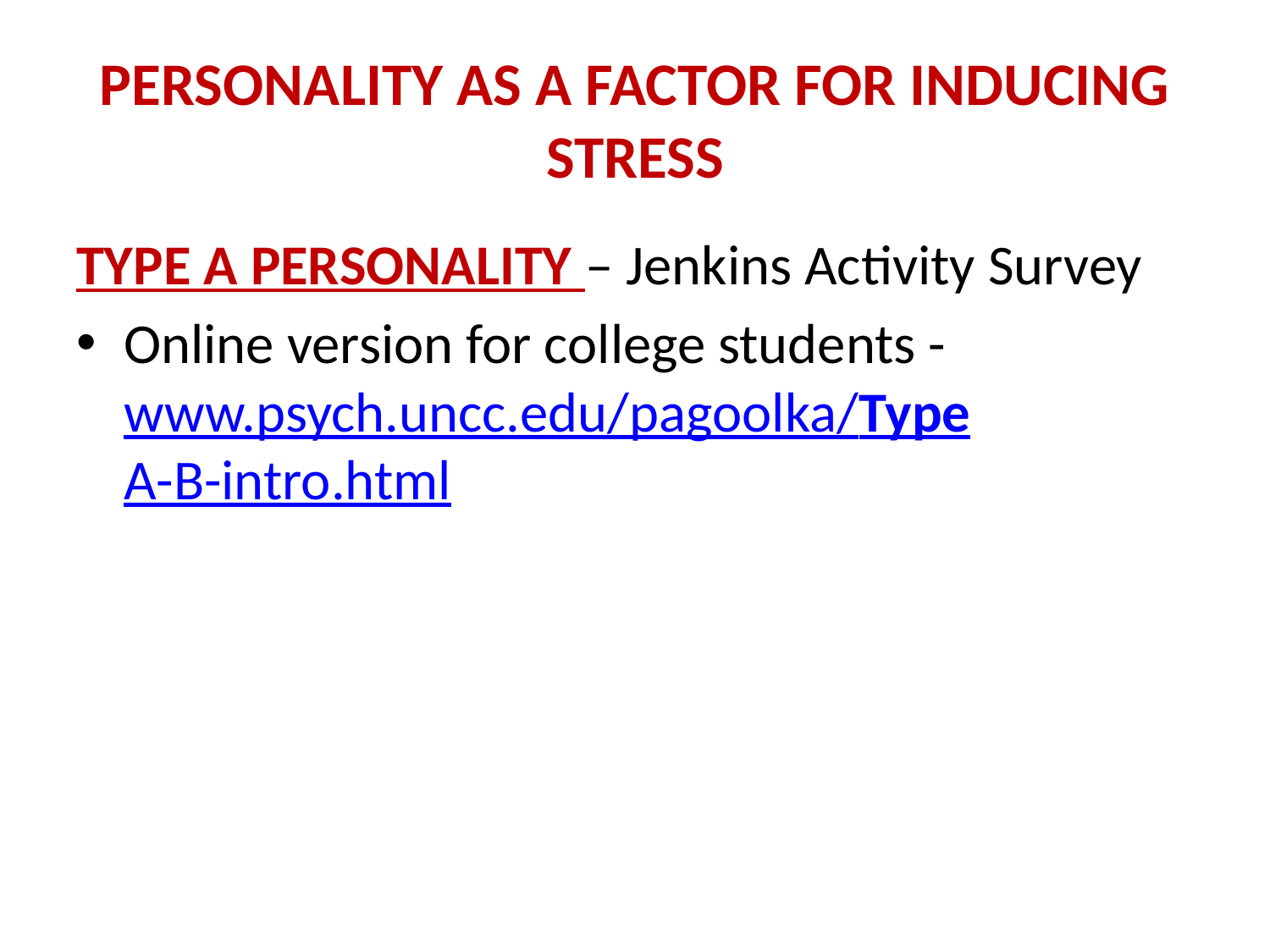

# Personality as a factor for inducing stress
Type A Personality – Jenkins Activity Survey
Online version for college students - www.psych.uncc.edu/pagoolka/TypeA-B-intro.html